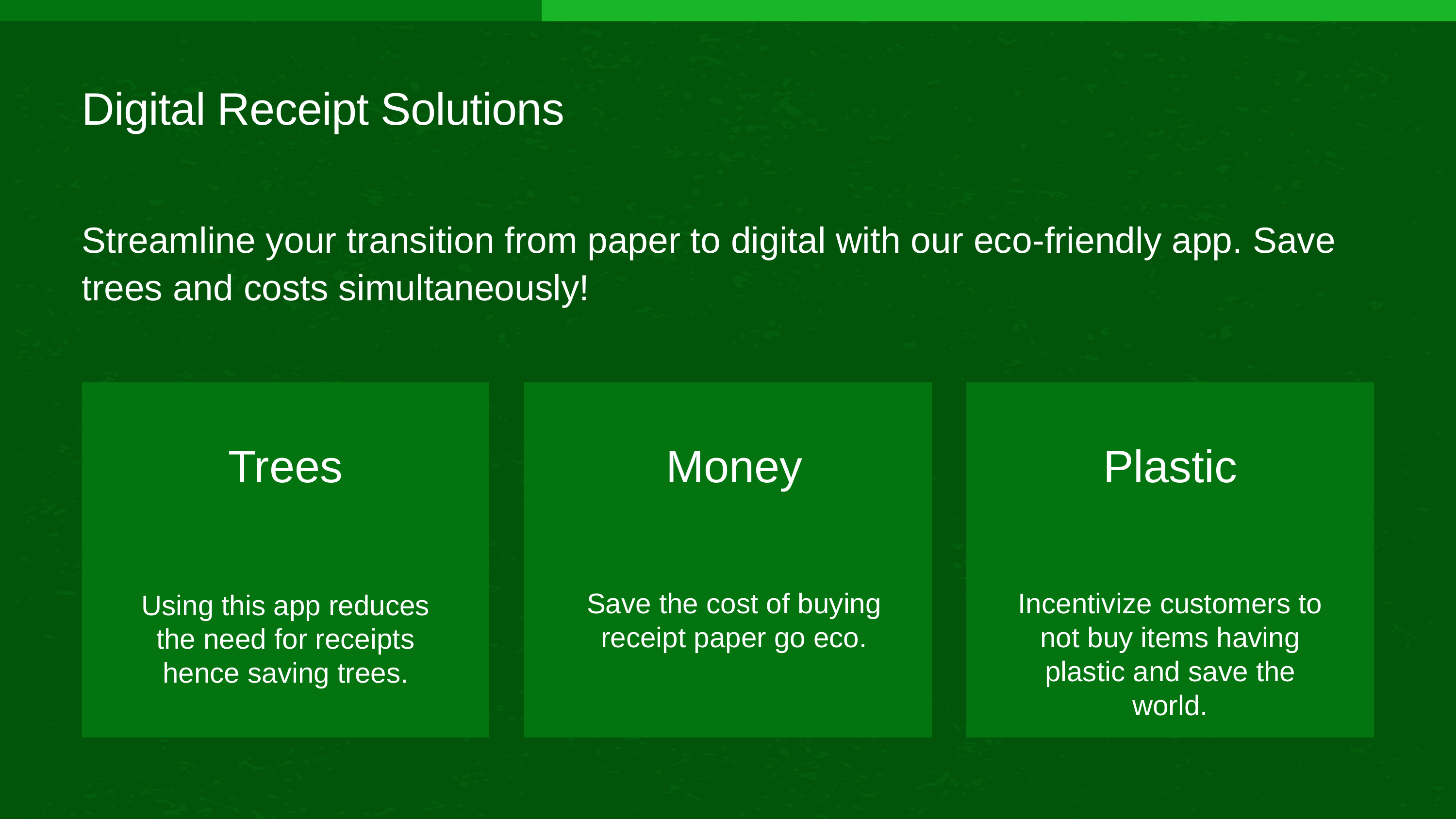

Digital Receipt Solutions
Streamline your transition from paper to digital with our eco-friendly app. Save trees and costs simultaneously!

Trees
Money
Plastic
Save the cost of buying receipt paper go eco.
Incentivize customers to not buy items having plastic and save the world.
Using this app reduces the need for receipts hence saving trees.